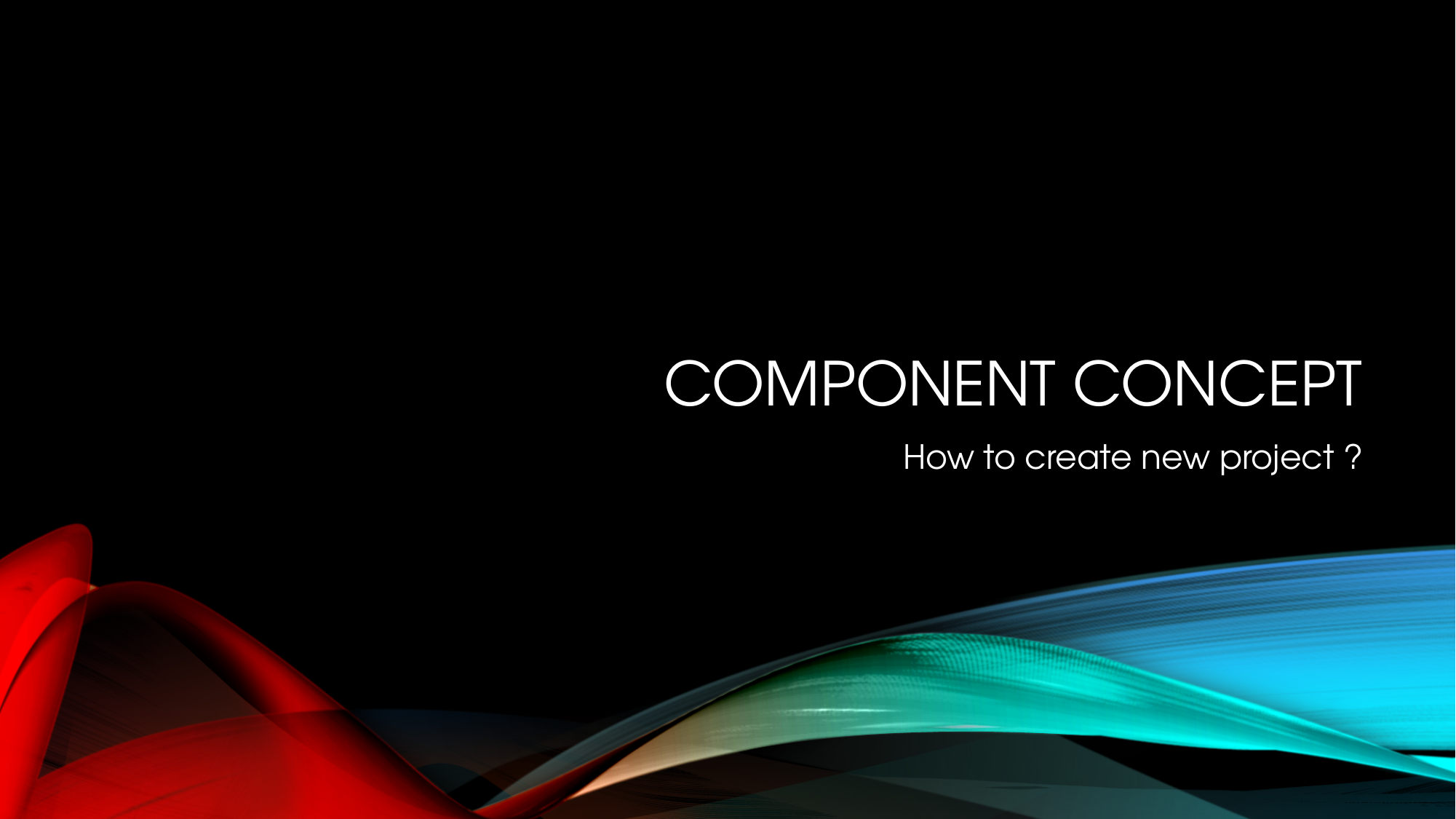

# Component Concept
How to create new project ?